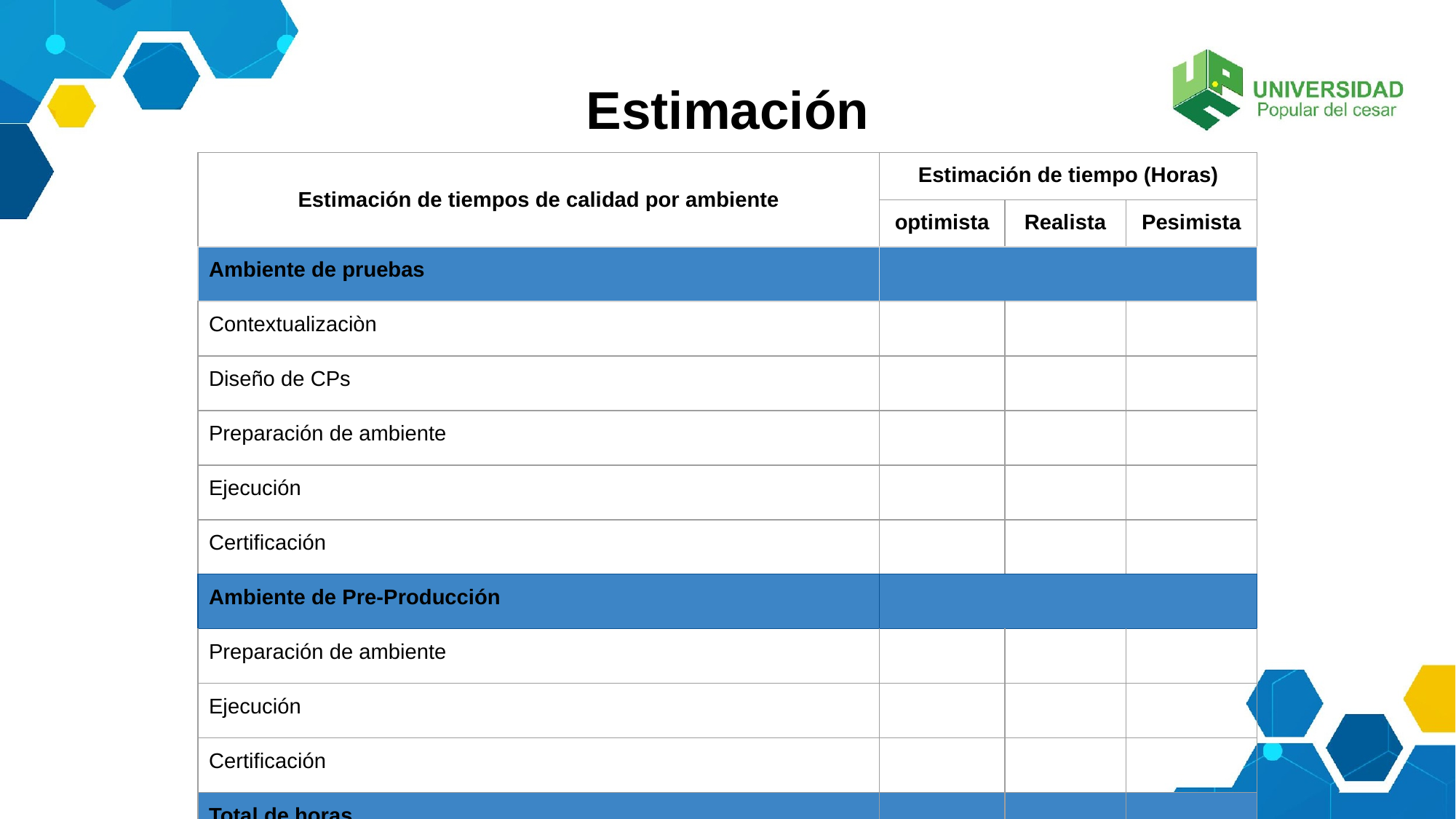

Estimación
| Estimación de tiempos de calidad por ambiente | Estimación de tiempo (Horas) |  |  |
| --- | --- | --- | --- |
|  | optimista | Realista | Pesimista |
| Ambiente de pruebas |  |  |  |
| Contextualizaciòn |  |  |  |
| Diseño de CPs |  |  |  |
| Preparación de ambiente |  |  |  |
| Ejecución |  |  |  |
| Certificación |  |  |  |
| Ambiente de Pre-Producción |  |  |  |
| Preparación de ambiente |  |  |  |
| Ejecución |  |  |  |
| Certificación |  |  |  |
| Total de horas |  |  |  |